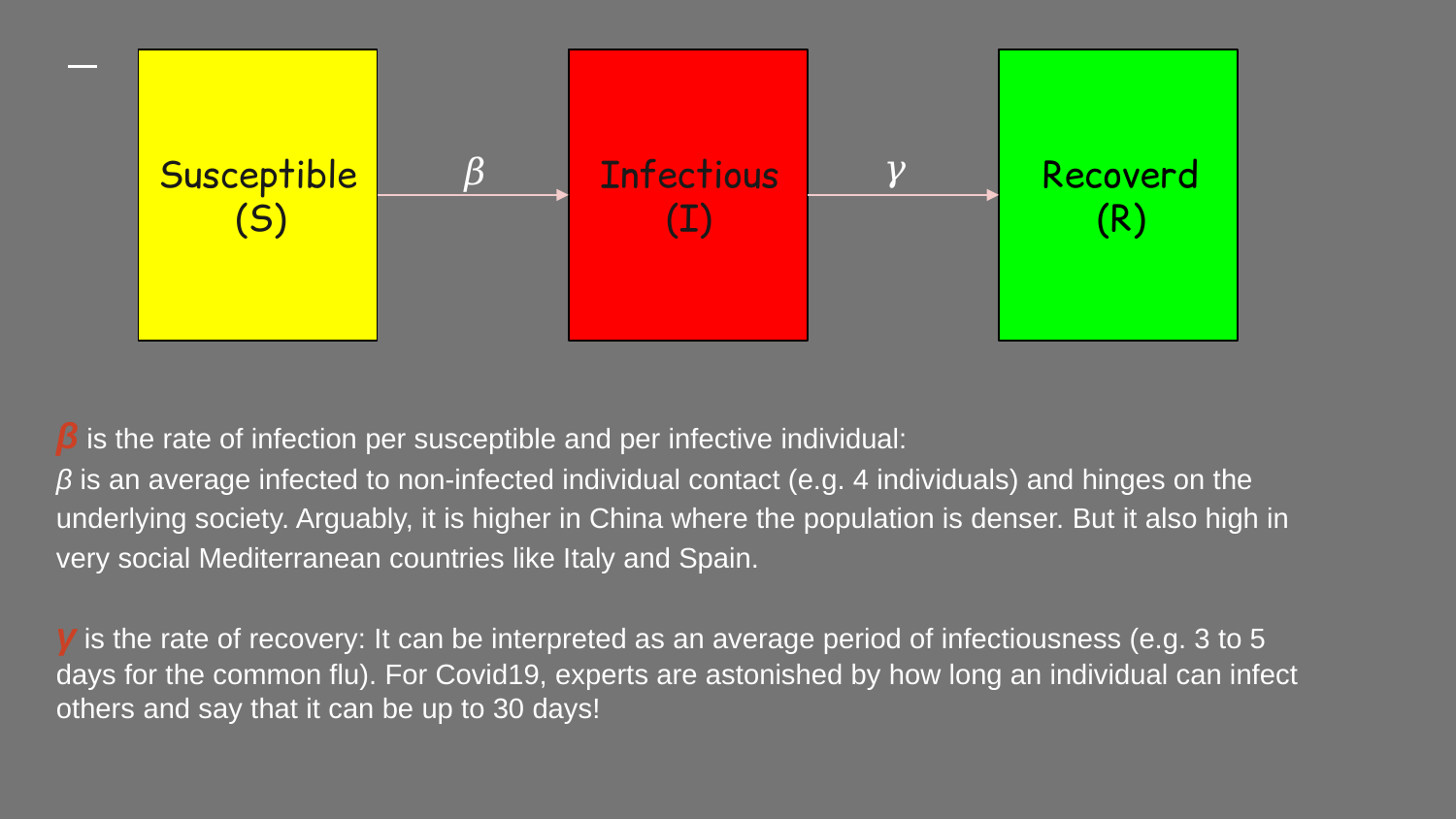

Susceptible
       (S)
Infectious
      (I)
Recoverd
     (R)
𝛾
𝛽

# β is the rate of infection per susceptible and per infective individual:
β is an average infected to non-infected individual contact (e.g. 4 individuals) and hinges on the underlying society. Arguably, it is higher in China where the population is denser. But it also high in very social Mediterranean countries like Italy and Spain.

γ is the rate of recovery: It can be interpreted as an average period of infectiousness (e.g. 3 to 5 days for the common flu). For Covid19, experts are astonished by how long an individual can infect others and say that it can be up to 30 days!